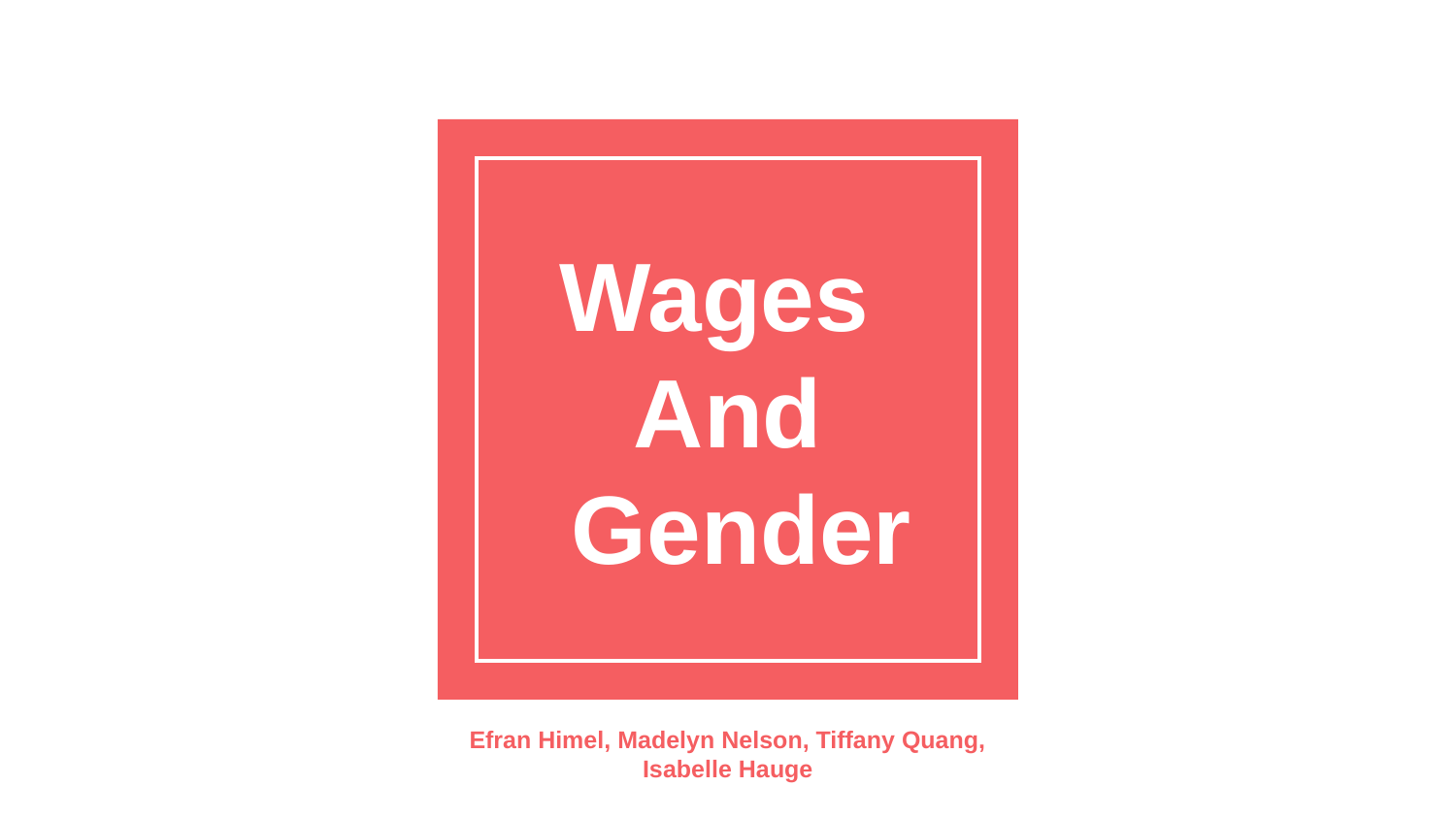

# Wages
And
 Gender
Efran Himel, Madelyn Nelson, Tiffany Quang, Isabelle Hauge